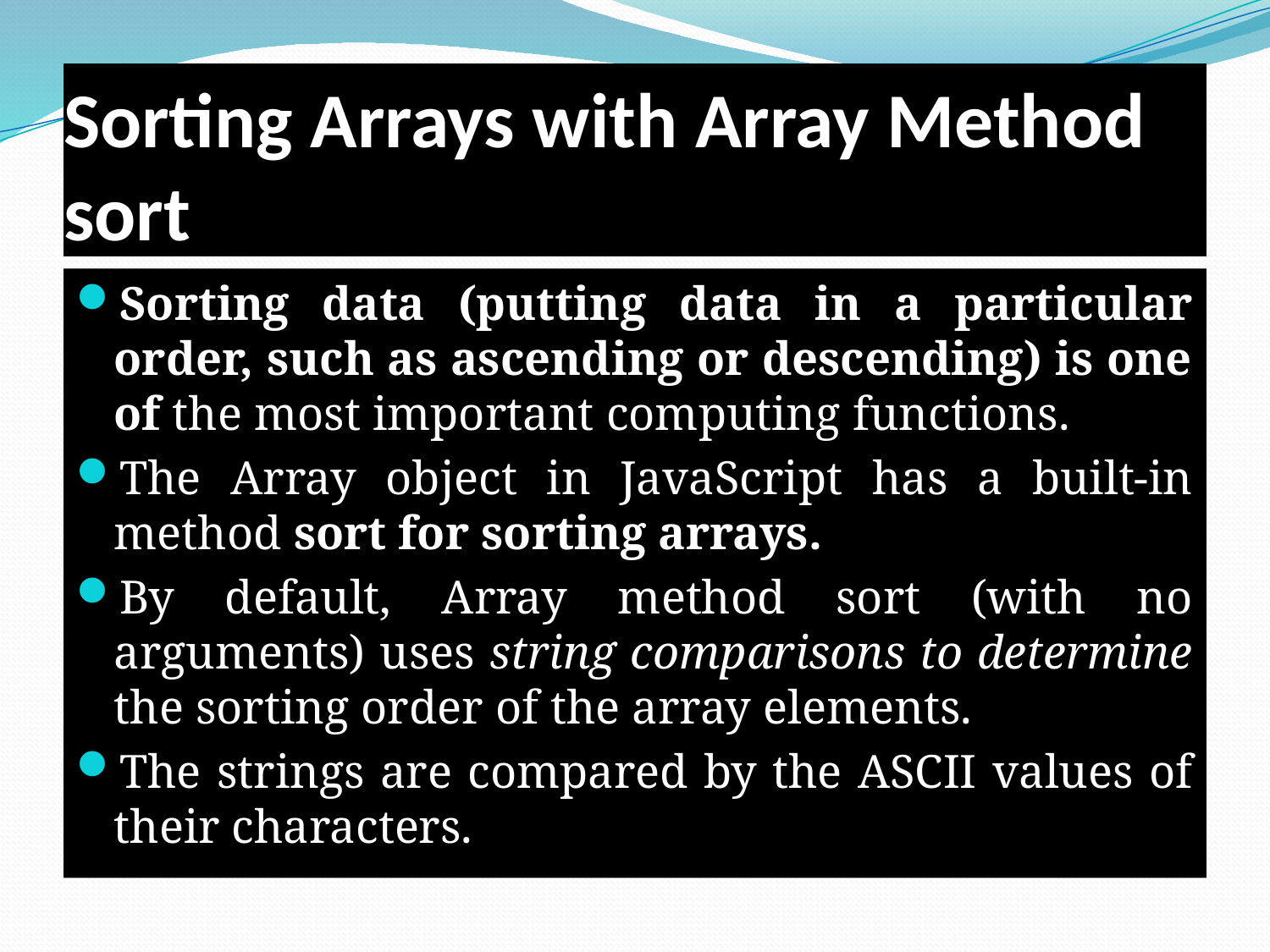

# Sorting Arrays with Array Method sort
Sorting data (putting data in a particular order, such as ascending or descending) is one of the most important computing functions.
The Array object in JavaScript has a built-in method sort for sorting arrays.
By default, Array method sort (with no arguments) uses string comparisons to determine the sorting order of the array elements.
The strings are compared by the ASCII values of their characters.